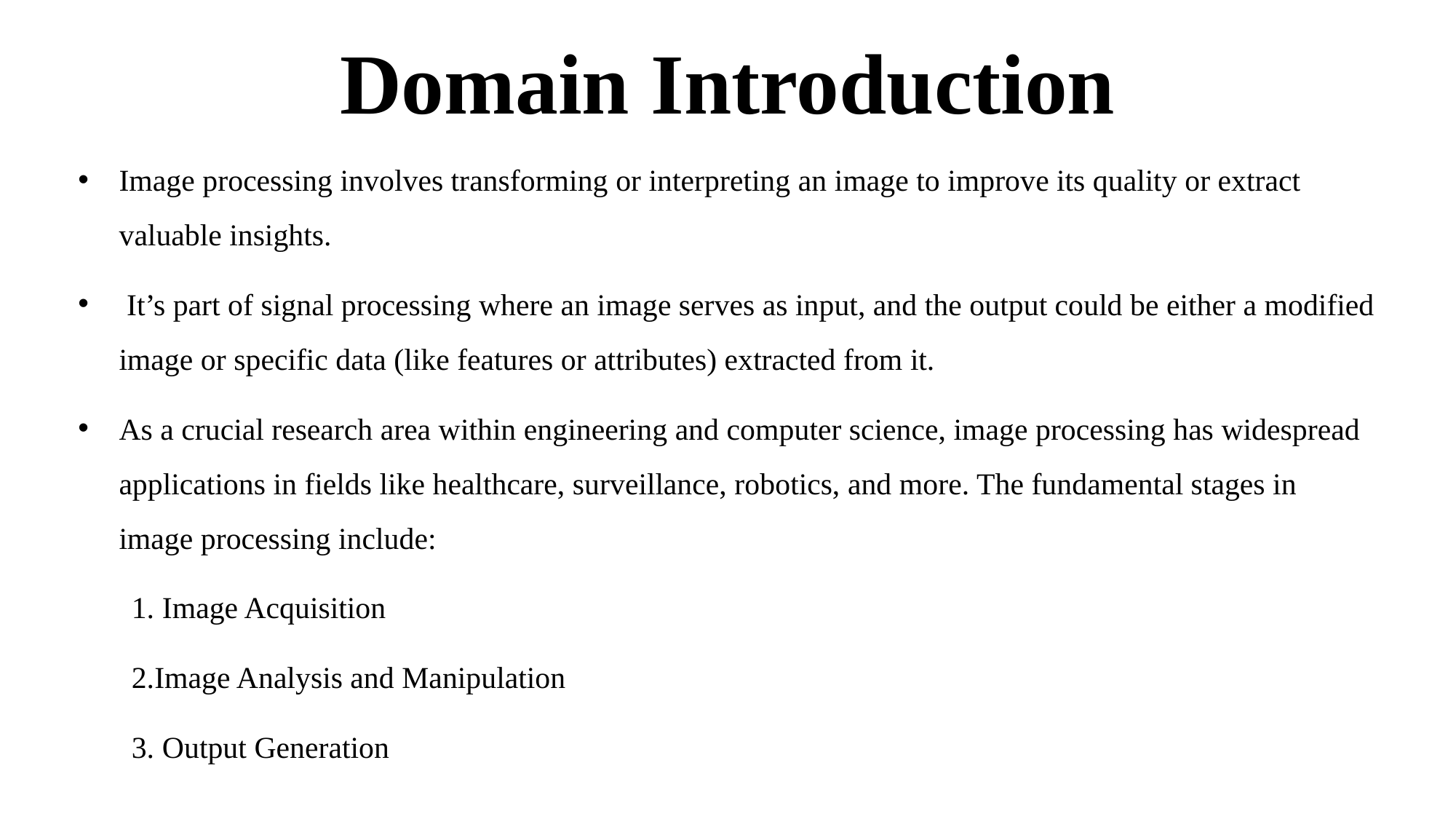

# Domain Introduction
Image processing involves transforming or interpreting an image to improve its quality or extract valuable insights.
 It’s part of signal processing where an image serves as input, and the output could be either a modified image or specific data (like features or attributes) extracted from it.
As a crucial research area within engineering and computer science, image processing has widespread applications in fields like healthcare, surveillance, robotics, and more. The fundamental stages in image processing include:
       1. Image Acquisition
       2.Image Analysis and Manipulation
       3. Output Generation